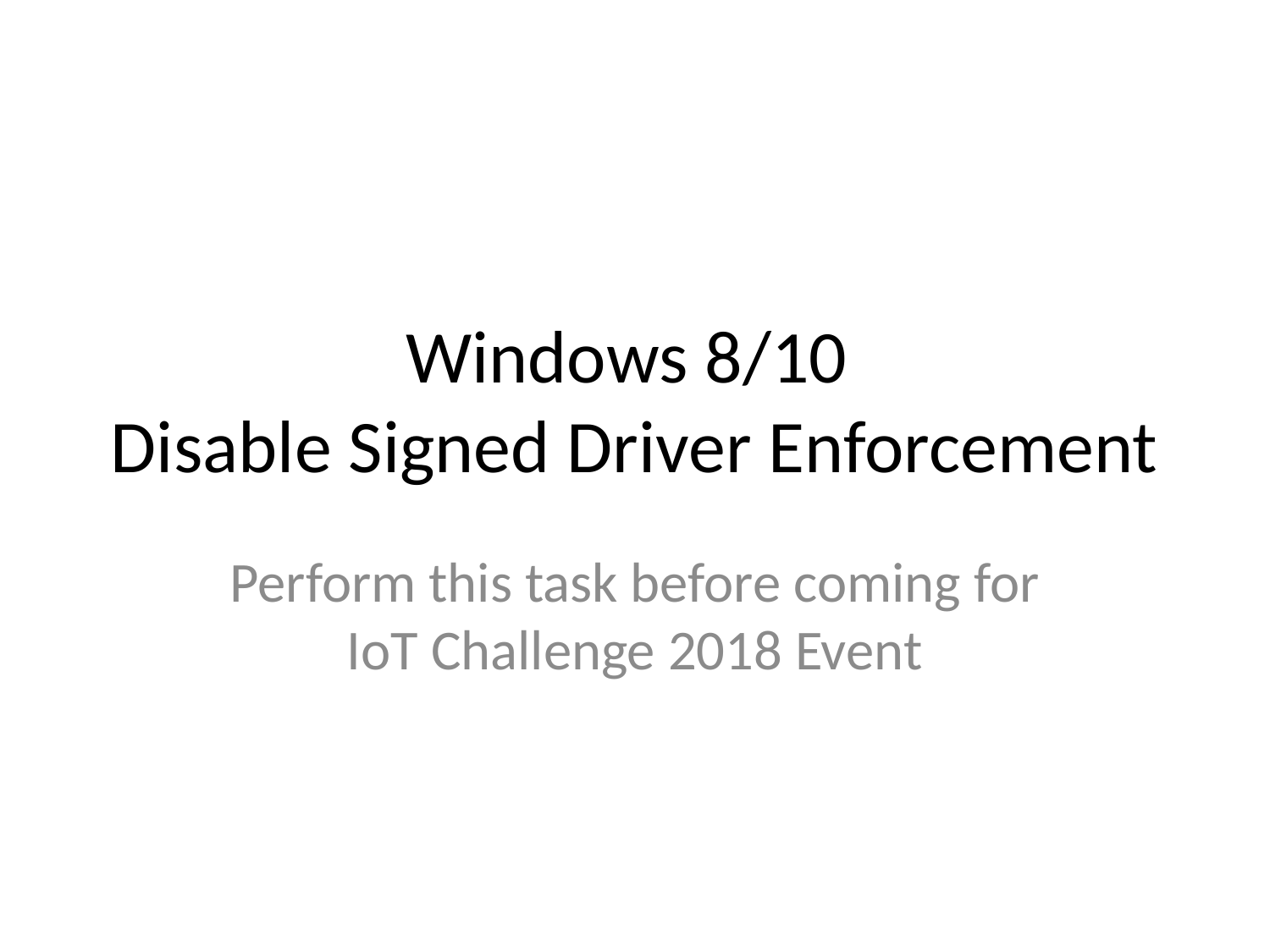

# Windows 8/10 Disable Signed Driver Enforcement
Perform this task before coming for IoT Challenge 2018 Event